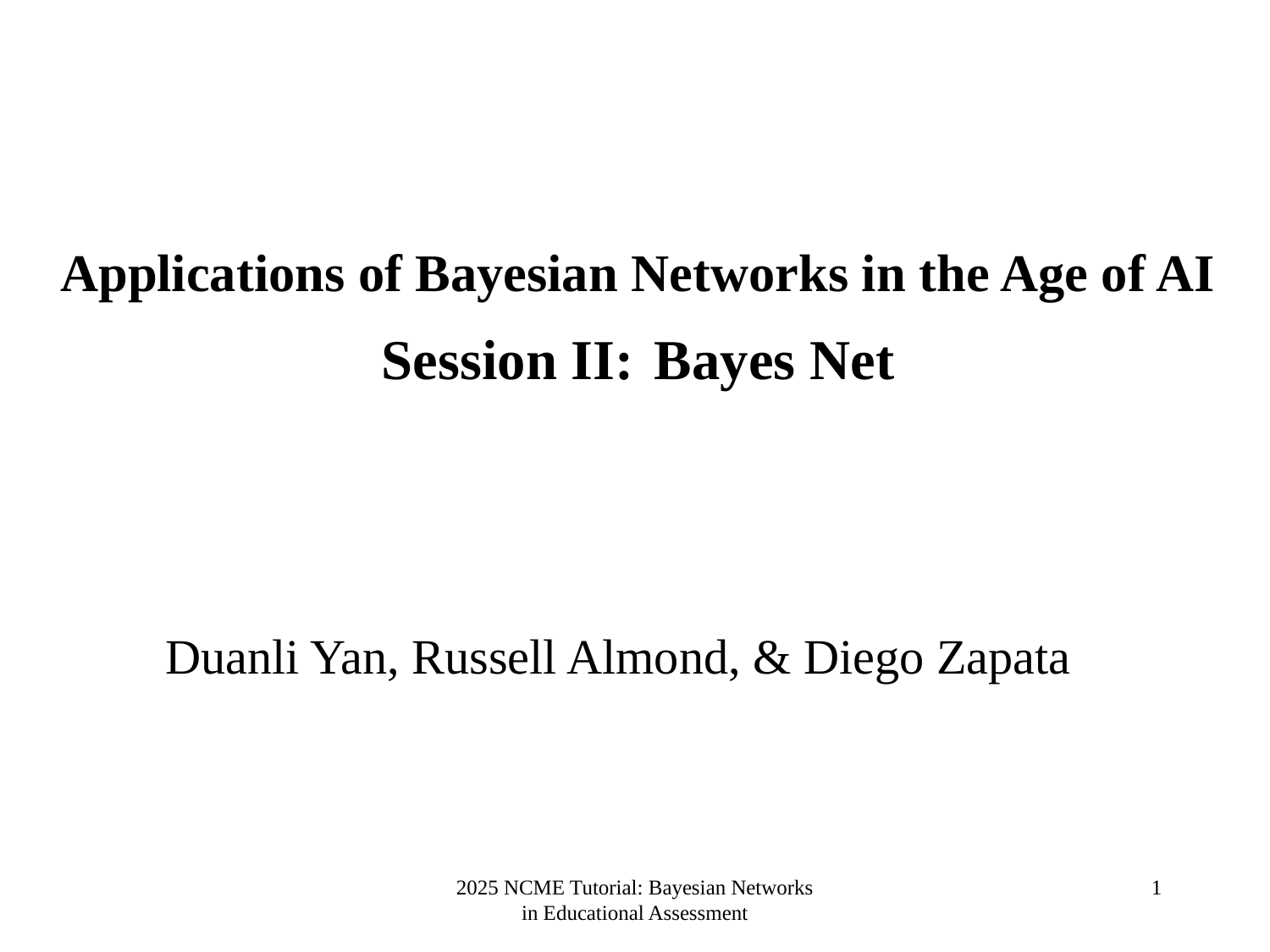

Applications of Bayesian Networks in the Age of AI
Session II: Bayes Net
Duanli Yan, Russell Almond, & Diego Zapata
2025 NCME Tutorial: Bayesian Networks in Educational Assessment
1